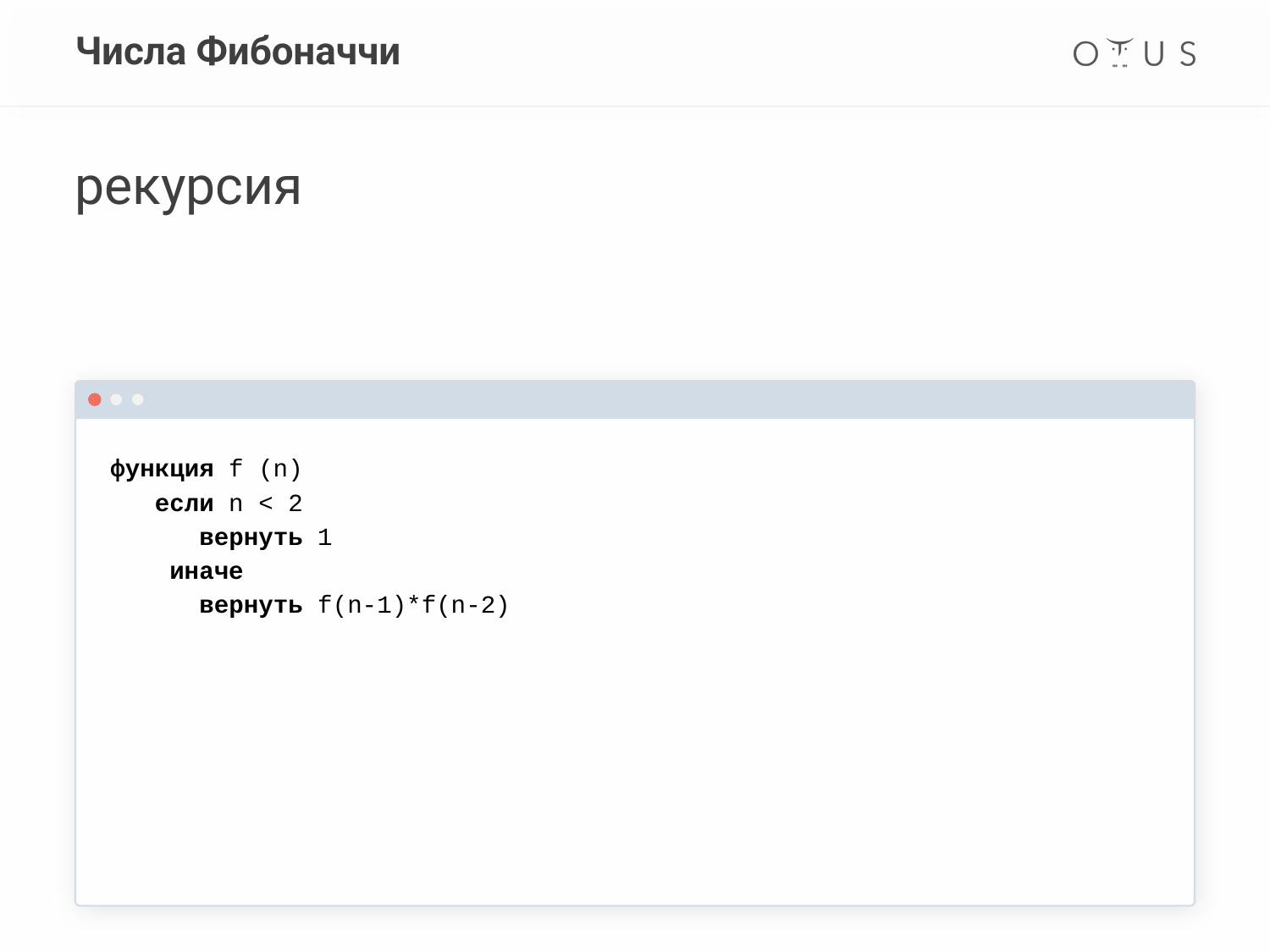

# Числа Фибоначчи
рекурсия
функция f (n)
   если n < 2
      вернуть 1
    иначе
      вернуть f(n-1)*f(n-2)